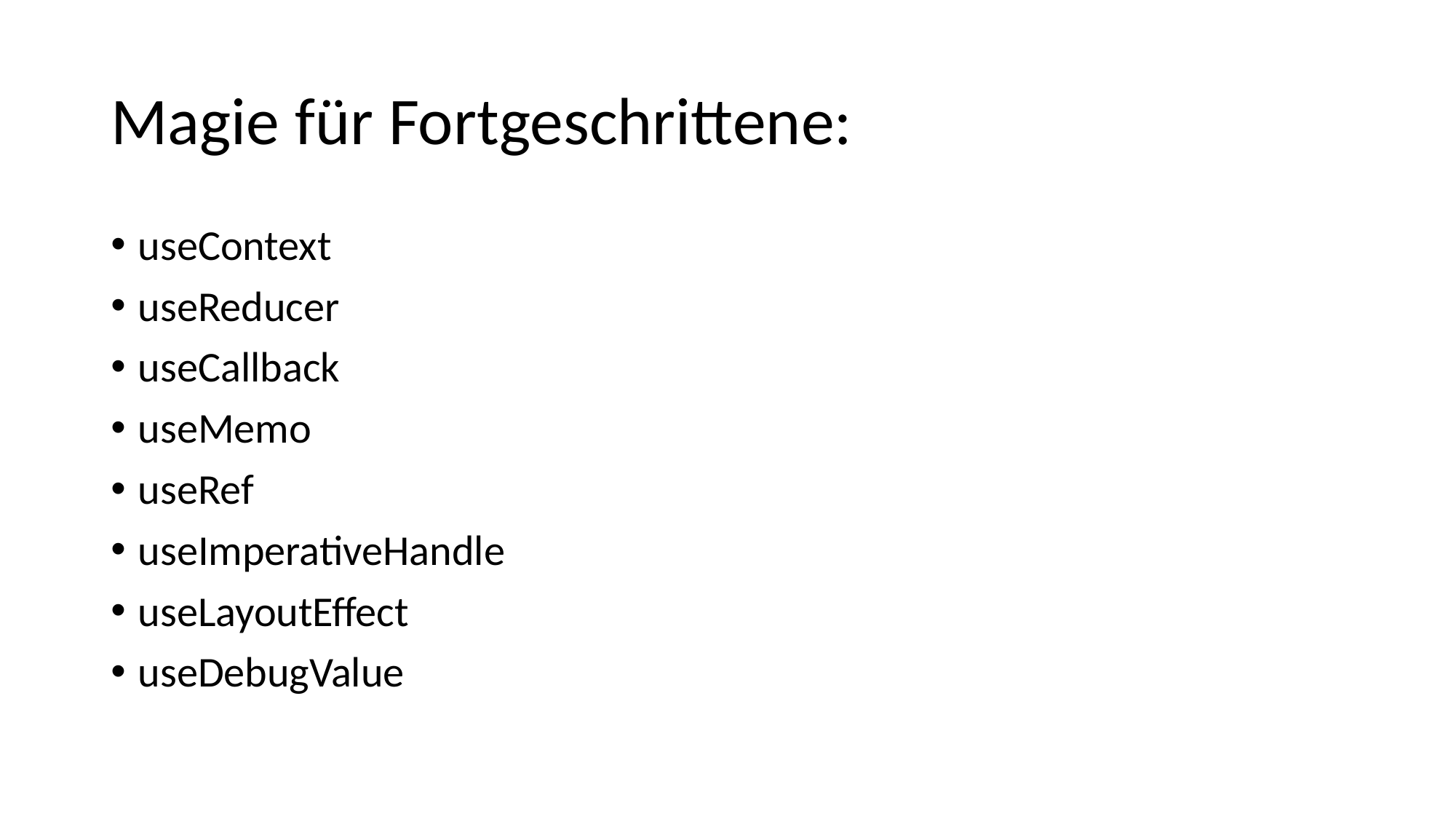

# Magie für Fortgeschrittene:
useContext
useReducer
useCallback
useMemo
useRef
useImperativeHandle
useLayoutEffect
useDebugValue